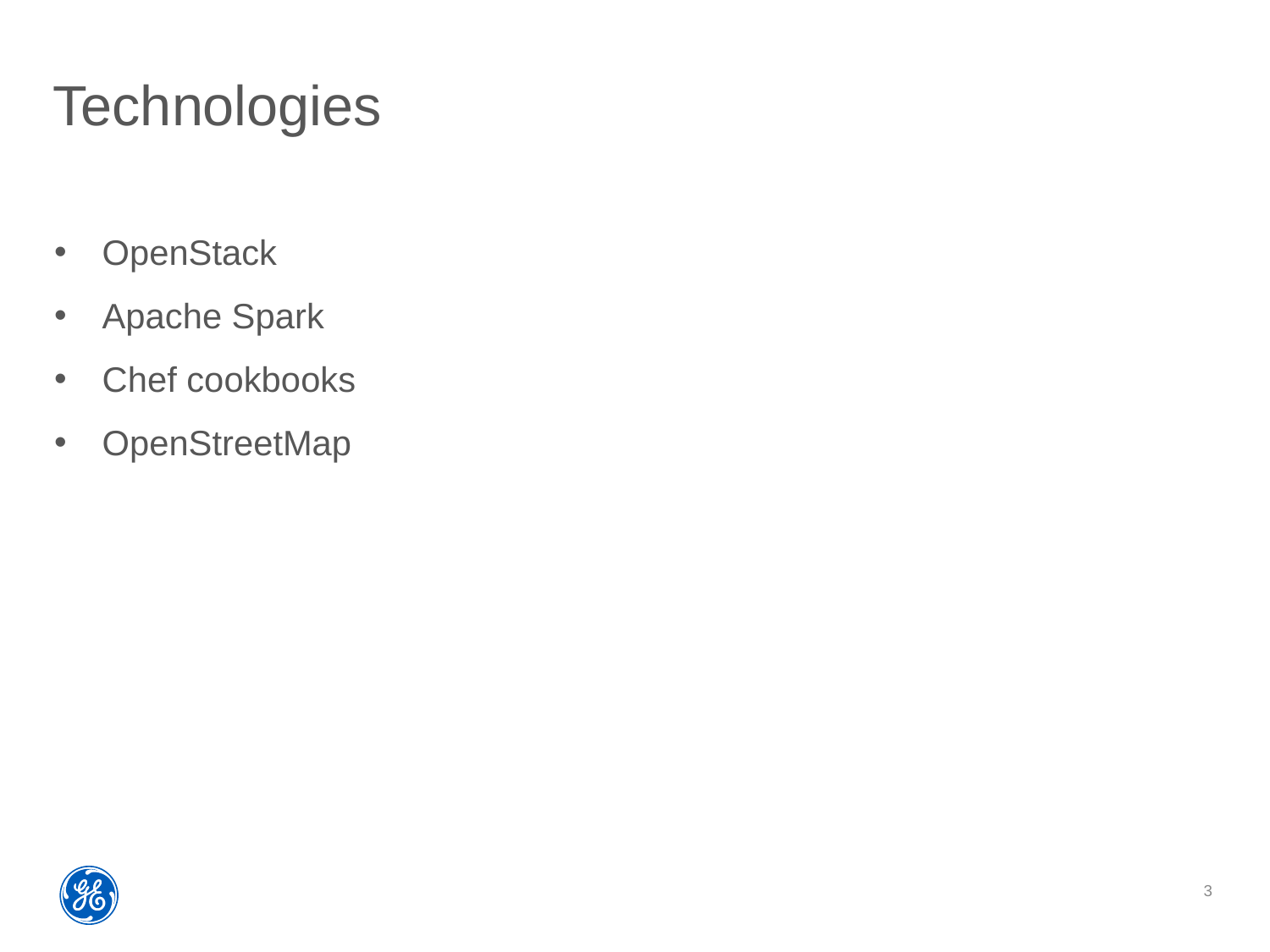

# Technologies
OpenStack
Apache Spark
Chef cookbooks
OpenStreetMap
3